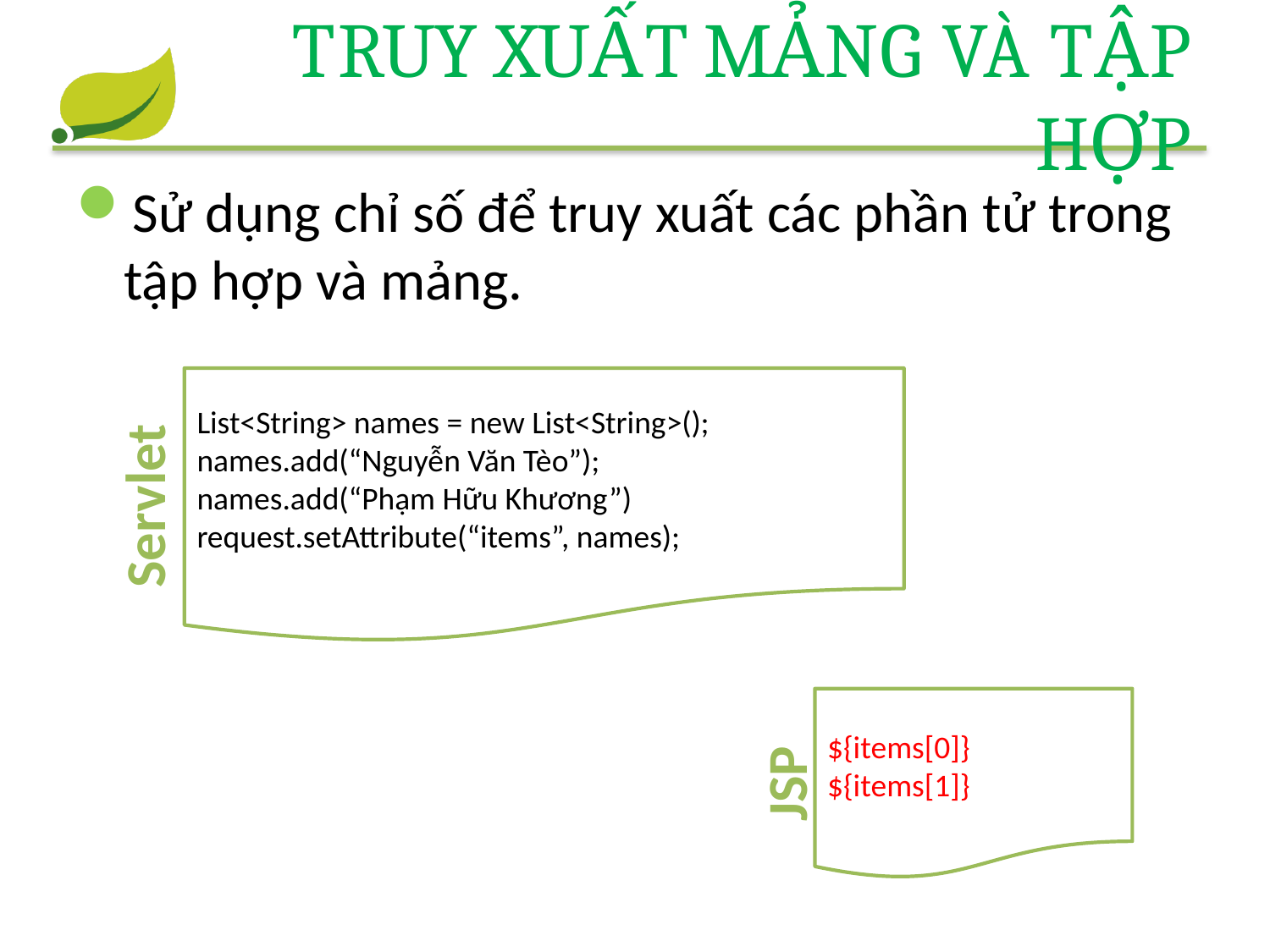

# Truy xuất mảng và tập hợp
Sử dụng chỉ số để truy xuất các phần tử trong tập hợp và mảng.
List<String> names = new List<String>();
names.add(“Nguyễn Văn Tèo”);
names.add(“Phạm Hữu Khương”)
request.setAttribute(“items”, names);
Servlet
${items[0]}
${items[1]}
JSP